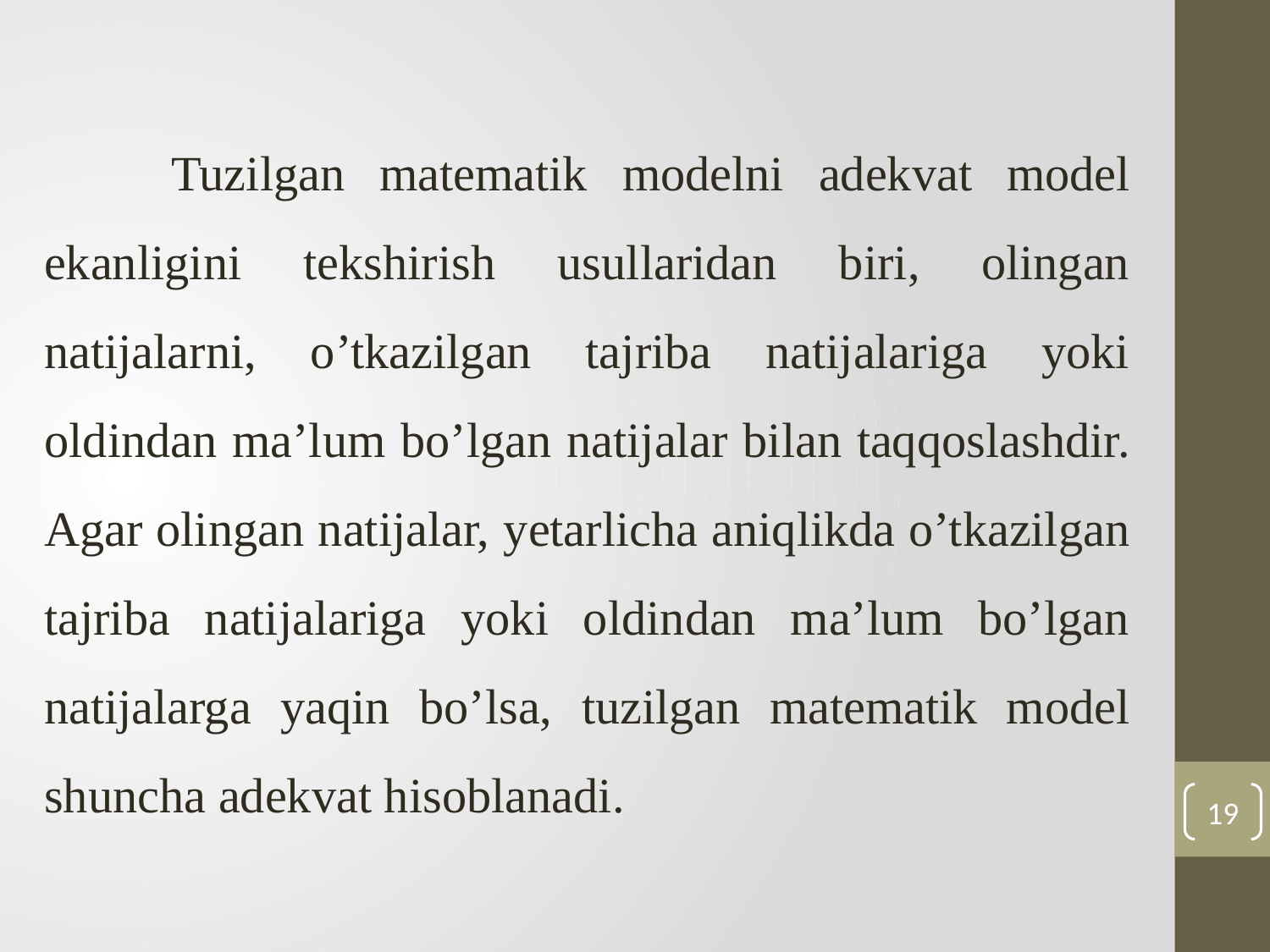

Tuzilgan matematik modelni adekvat model ekanligini tekshirish usullaridan biri, olingan natijalarni, o’tkazilgan tajriba natijalariga yoki oldindan ma’lum bo’lgan natijalar bilan taqqoslashdir. Agar olingan natijalar, yetarlicha aniqlikda o’tkazilgan tajriba natijalariga yoki oldindan ma’lum bo’lgan natijalarga yaqin bo’lsa, tuzilgan matematik model shuncha adekvat hisoblanadi.
19